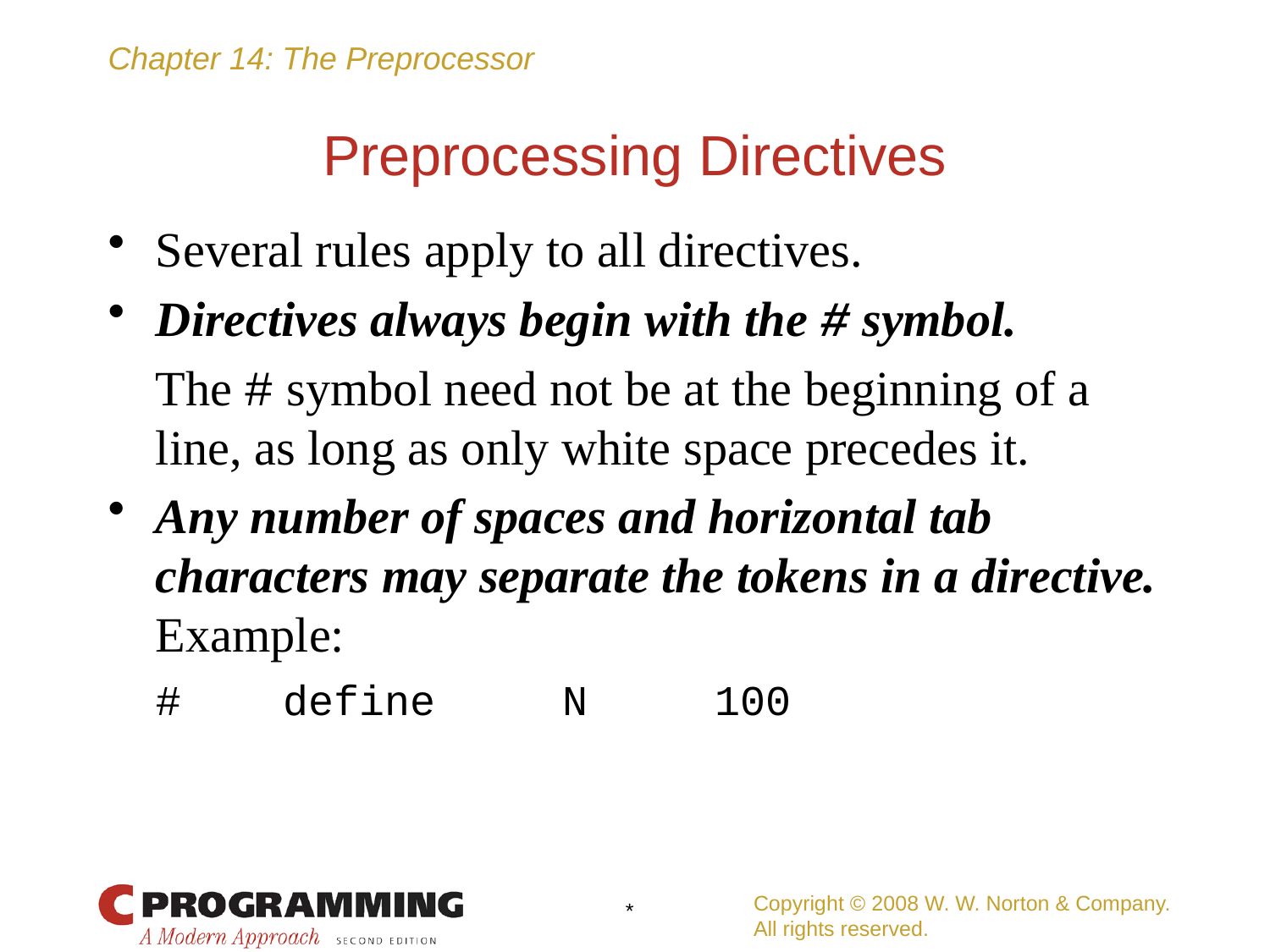

# Preprocessing Directives
Several rules apply to all directives.
Directives always begin with the # symbol.
	The # symbol need not be at the beginning of a line, as long as only white space precedes it.
Any number of spaces and horizontal tab characters may separate the tokens in a directive. Example:
	#    define     N     100
Copyright © 2008 W. W. Norton & Company.
All rights reserved.
*